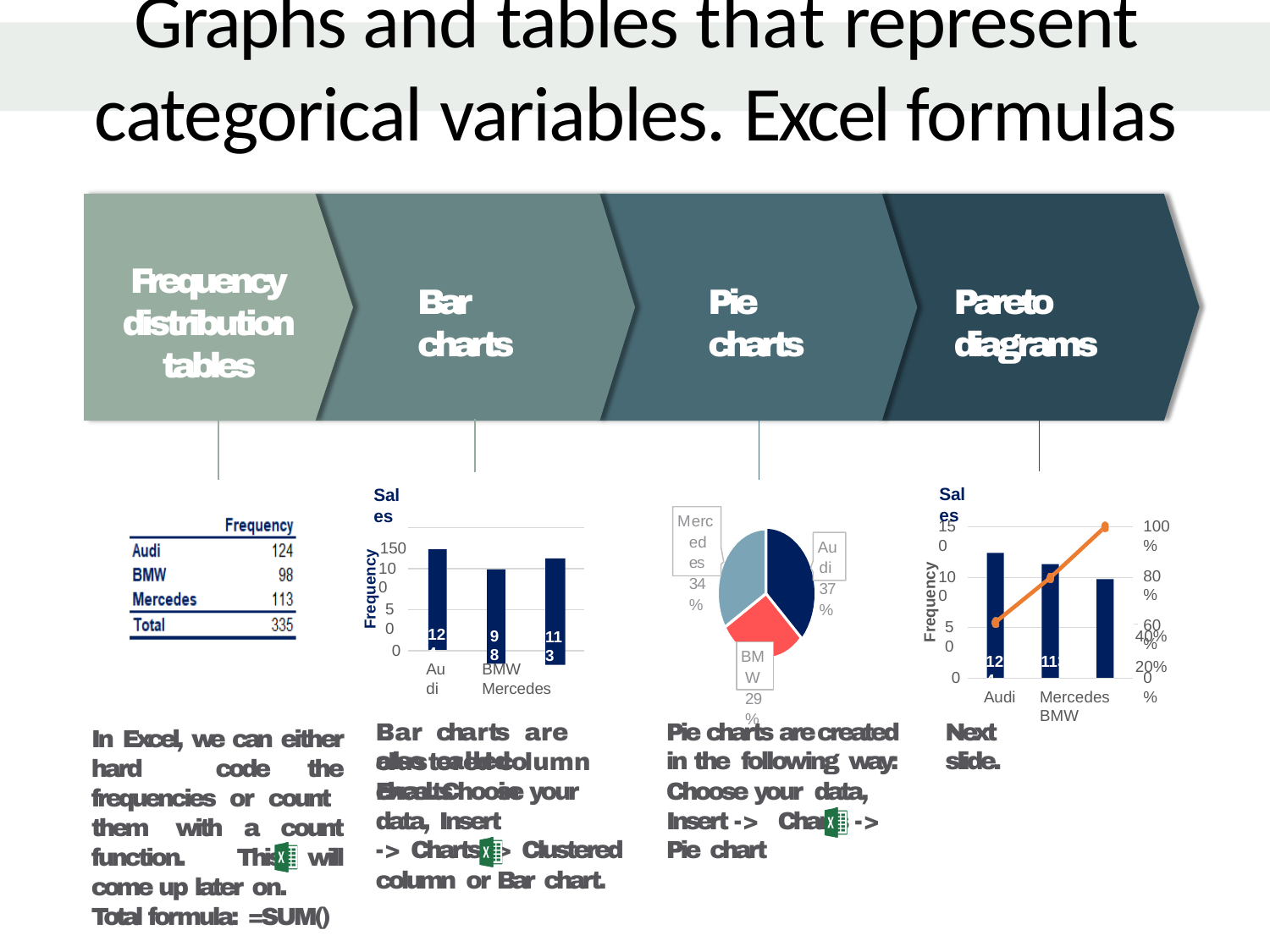

# Graphs and tables that represent categorical variables. Excel formulas

Frequency
distribution tables
Bar charts
Pie charts
Pareto diagrams

Sales
Sales
150
100%
80%
60%

Merced  es  34%
150

Audi  37%
Frequency

100

113
Frequency
100

98
 	  40%
20%
50

50
124
0

BMW  29%
124
113	98
Audi
BMW	Mercedes
0
0%
Audi	Mercedes	BMW
Bar	charts	are	also	called
Pie charts are created in the  following way:
Choose your data, Insert ->  Charts -> Pie chart
Next slide.
In Excel, we can either hard  code the frequencies or count  them with a count function.  This will come up later on.
Total formula: =SUM()
clustered	column	charts	in
Excel. Choose your data, Insert
-> Charts -> Clustered column  or Bar chart.